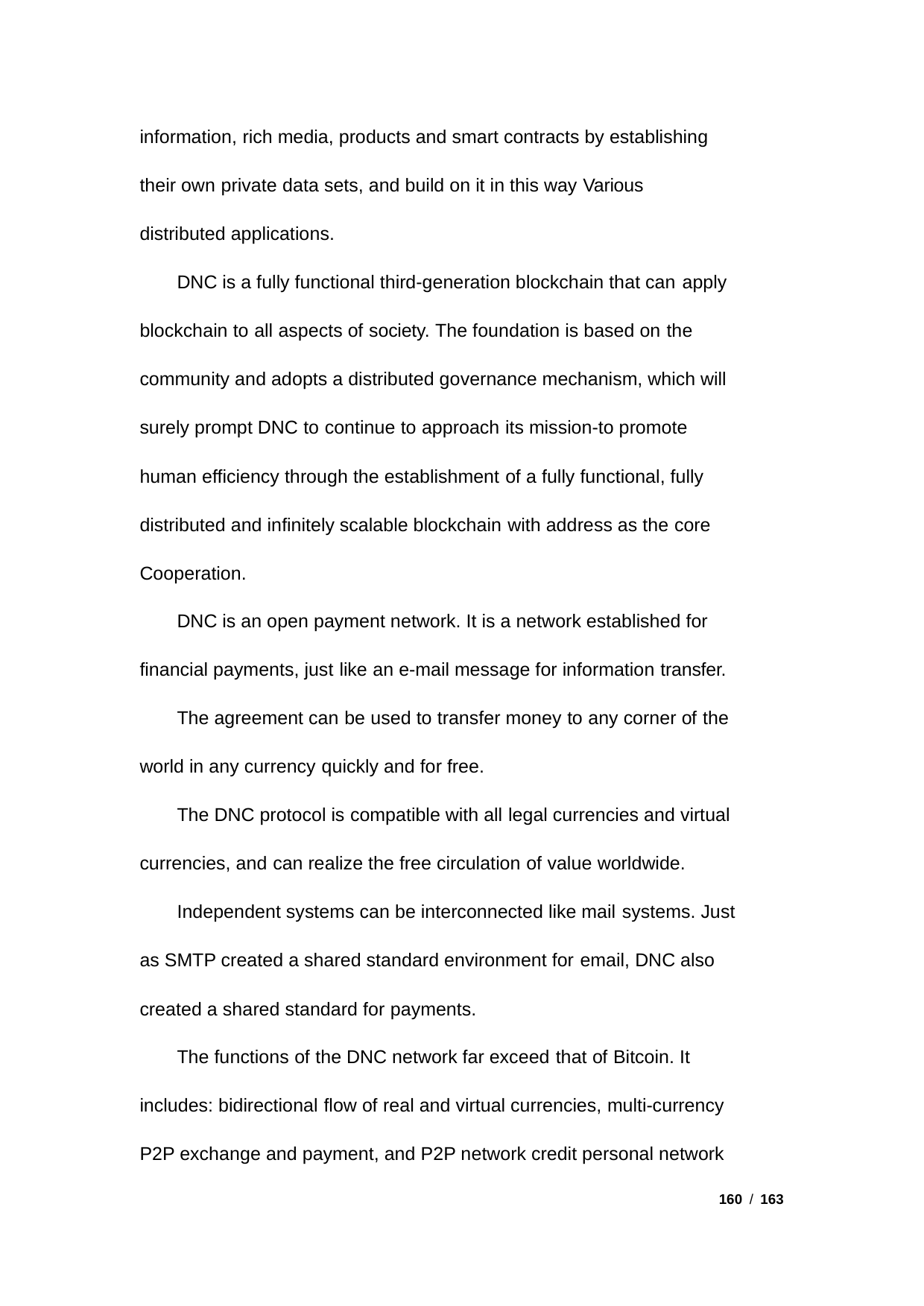

information, rich media, products and smart contracts by establishing
their own private data sets, and build on it in this way Various
distributed applications.
DNC is a fully functional third-generation blockchain that can apply
blockchain to all aspects of society. The foundation is based on the
community and adopts a distributed governance mechanism, which will
surely prompt DNC to continue to approach its mission-to promote
human efficiency through the establishment of a fully functional, fully
distributed and infinitely scalable blockchain with address as the core
Cooperation.
DNC is an open payment network. It is a network established for
financial payments, just like an e-mail message for information transfer.
The agreement can be used to transfer money to any corner of the
world in any currency quickly and for free.
The DNC protocol is compatible with all legal currencies and virtual
currencies, and can realize the free circulation of value worldwide.
Independent systems can be interconnected like mail systems. Just
as SMTP created a shared standard environment for email, DNC also
created a shared standard for payments.
The functions of the DNC network far exceed that of Bitcoin. It
includes: bidirectional flow of real and virtual currencies, multi-currency
P2P exchange and payment, and P2P network credit personal network
160 / 163